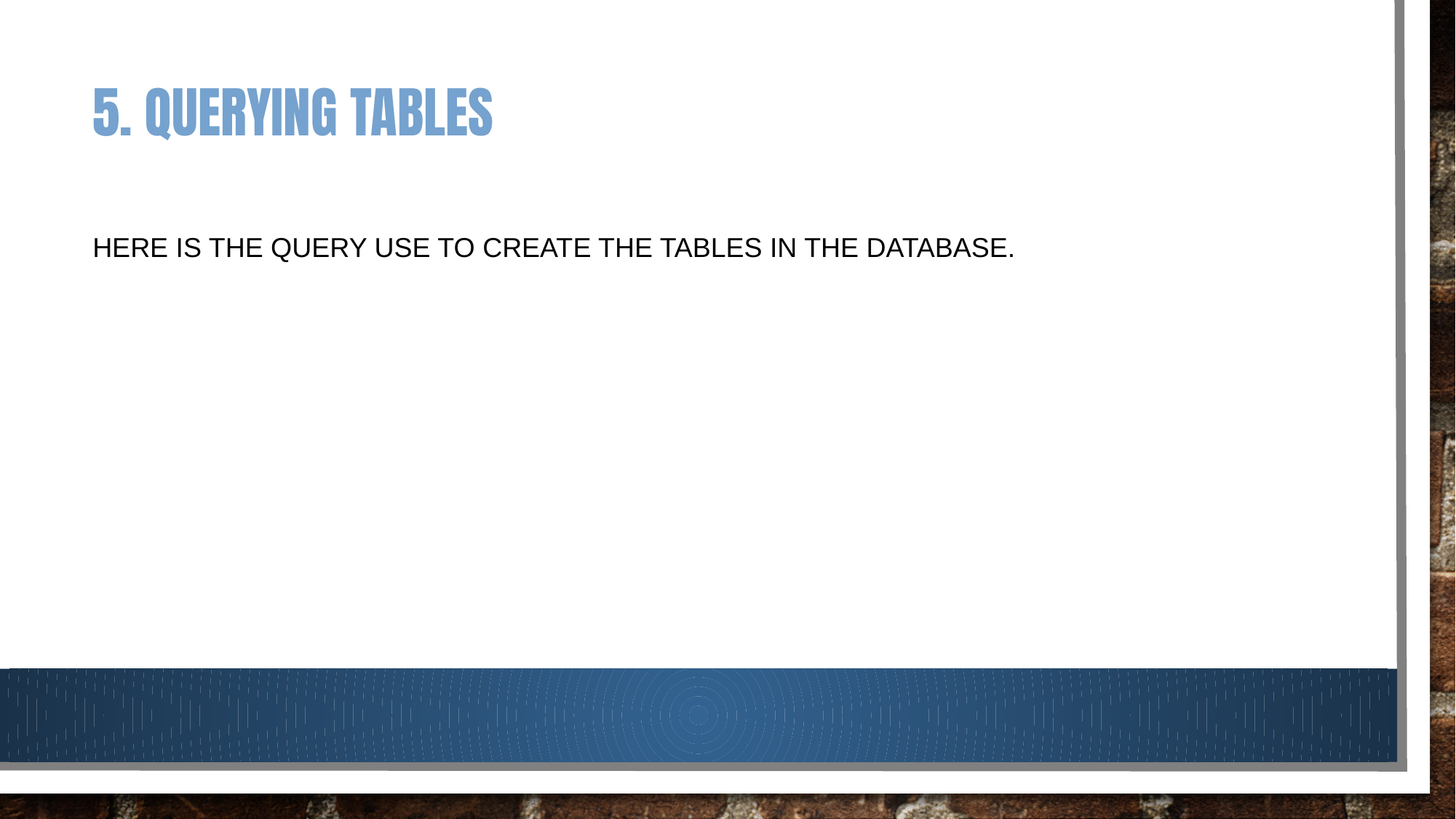

# 5. Querying Tables
Here is the query use to create the tables in the database.